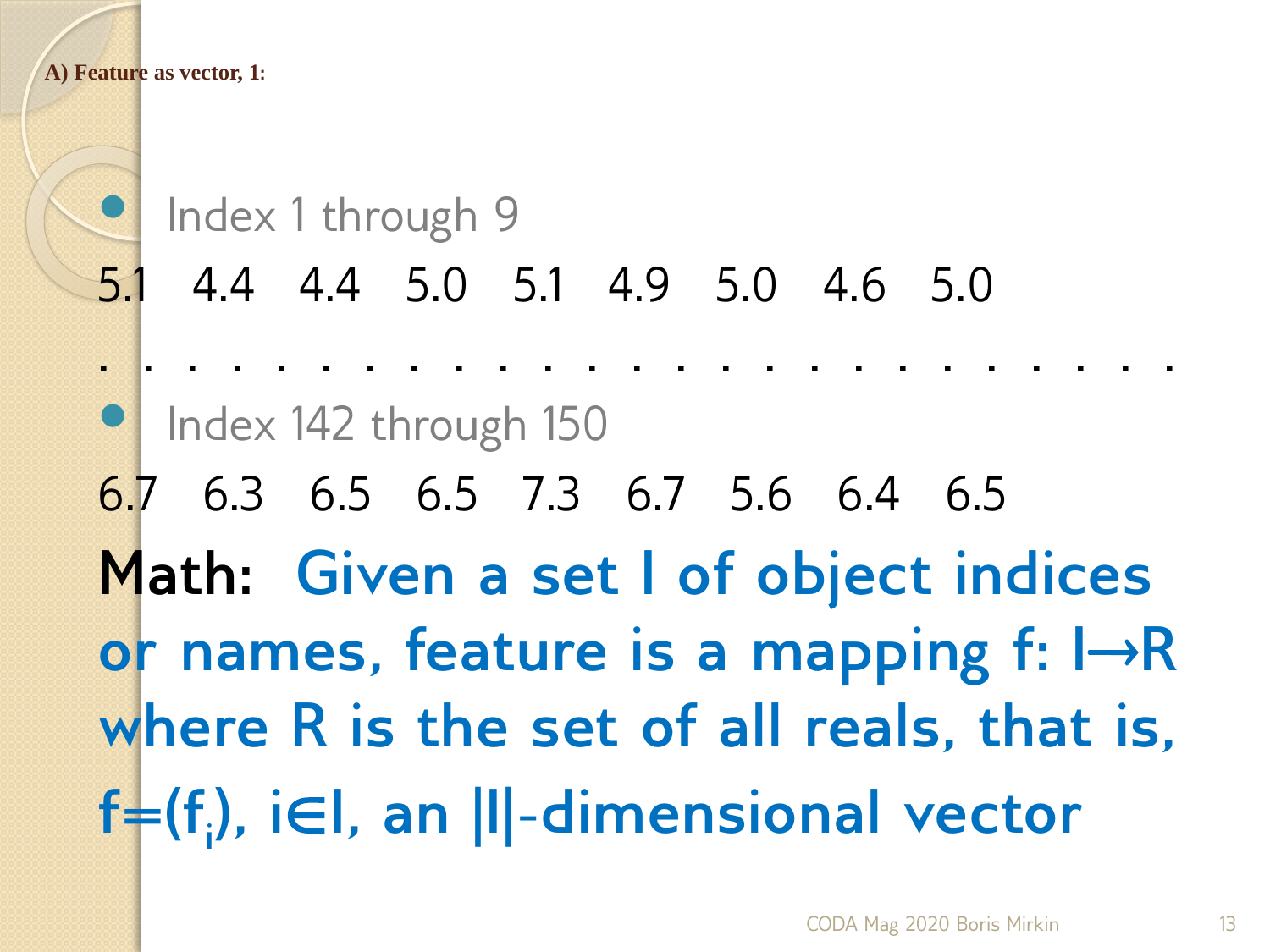

# A) Feature as vector, 1:
  Index 1 through 9
5.1   4.4   4.4   5.0   5.1   4.9   5.0   4.6   5.0
.  .  .  .  .  .  .  .  .  .  .  .  .  .  .  .  .  .  .  .  .  .  .  .  .
  Index 142 through 150
6.7   6.3   6.5   6.5   7.3   6.7   5.6   6.4   6.5
Math:  Given a set I of object indices or names, feature is a mapping f: I→R where R is the set of all reals, that is,
f=(fi), i∈I, an |I|-dimensional vector
CODA Mag 2020 Boris Mirkin
13